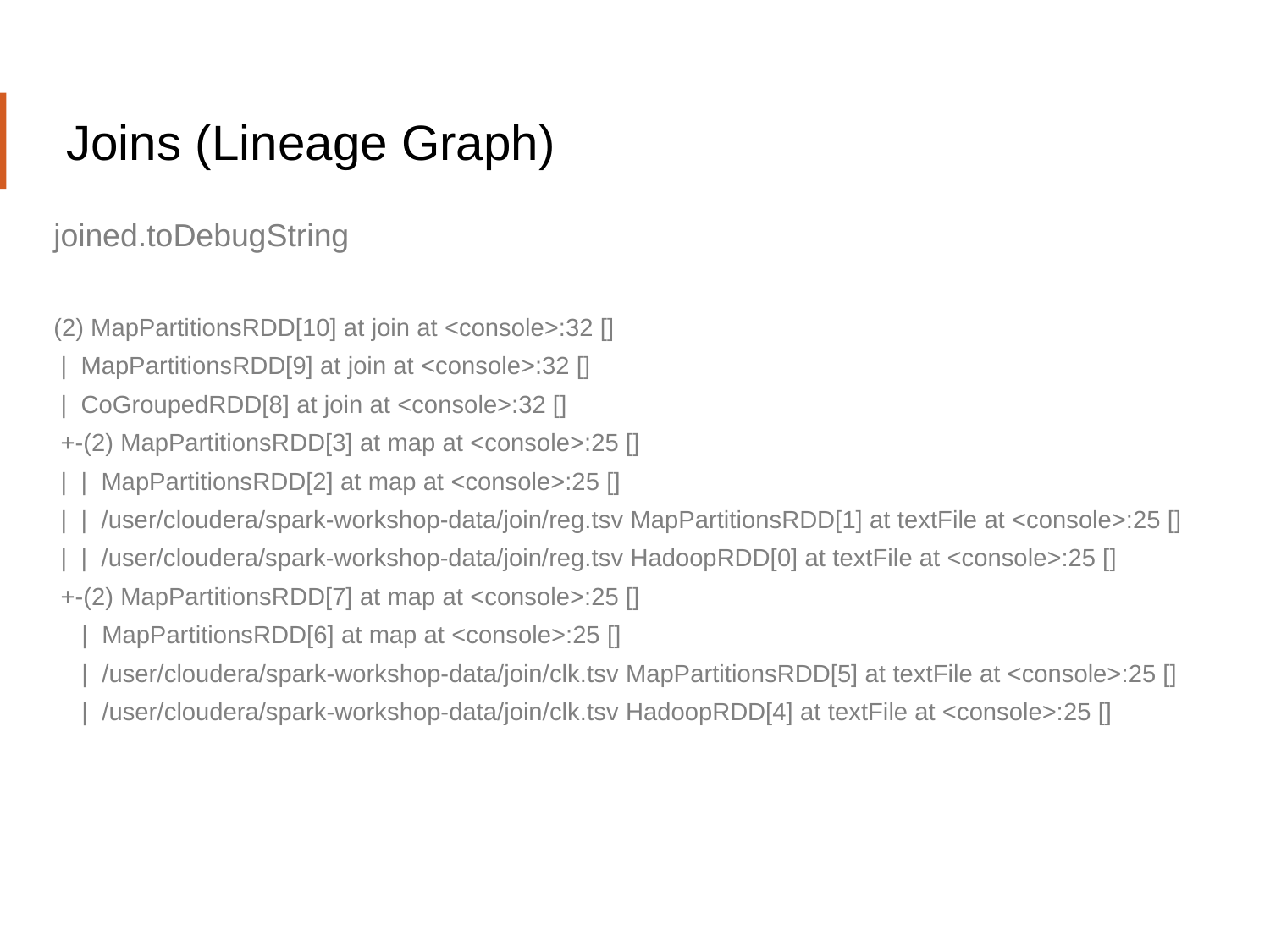

# Joins (Lineage Graph)
joined.toDebugString

(2) MapPartitionsRDD[10] at join at <console>:32 []
 |  MapPartitionsRDD[9] at join at <console>:32 []
 |  CoGroupedRDD[8] at join at <console>:32 []
 +-(2) MapPartitionsRDD[3] at map at <console>:25 []
 |  |  MapPartitionsRDD[2] at map at <console>:25 []
 |  |  /user/cloudera/spark-workshop-data/join/reg.tsv MapPartitionsRDD[1] at textFile at <console>:25 []
 |  |  /user/cloudera/spark-workshop-data/join/reg.tsv HadoopRDD[0] at textFile at <console>:25 []
 +-(2) MapPartitionsRDD[7] at map at <console>:25 []
    |  MapPartitionsRDD[6] at map at <console>:25 []
    |  /user/cloudera/spark-workshop-data/join/clk.tsv MapPartitionsRDD[5] at textFile at <console>:25 []
    |  /user/cloudera/spark-workshop-data/join/clk.tsv HadoopRDD[4] at textFile at <console>:25 []